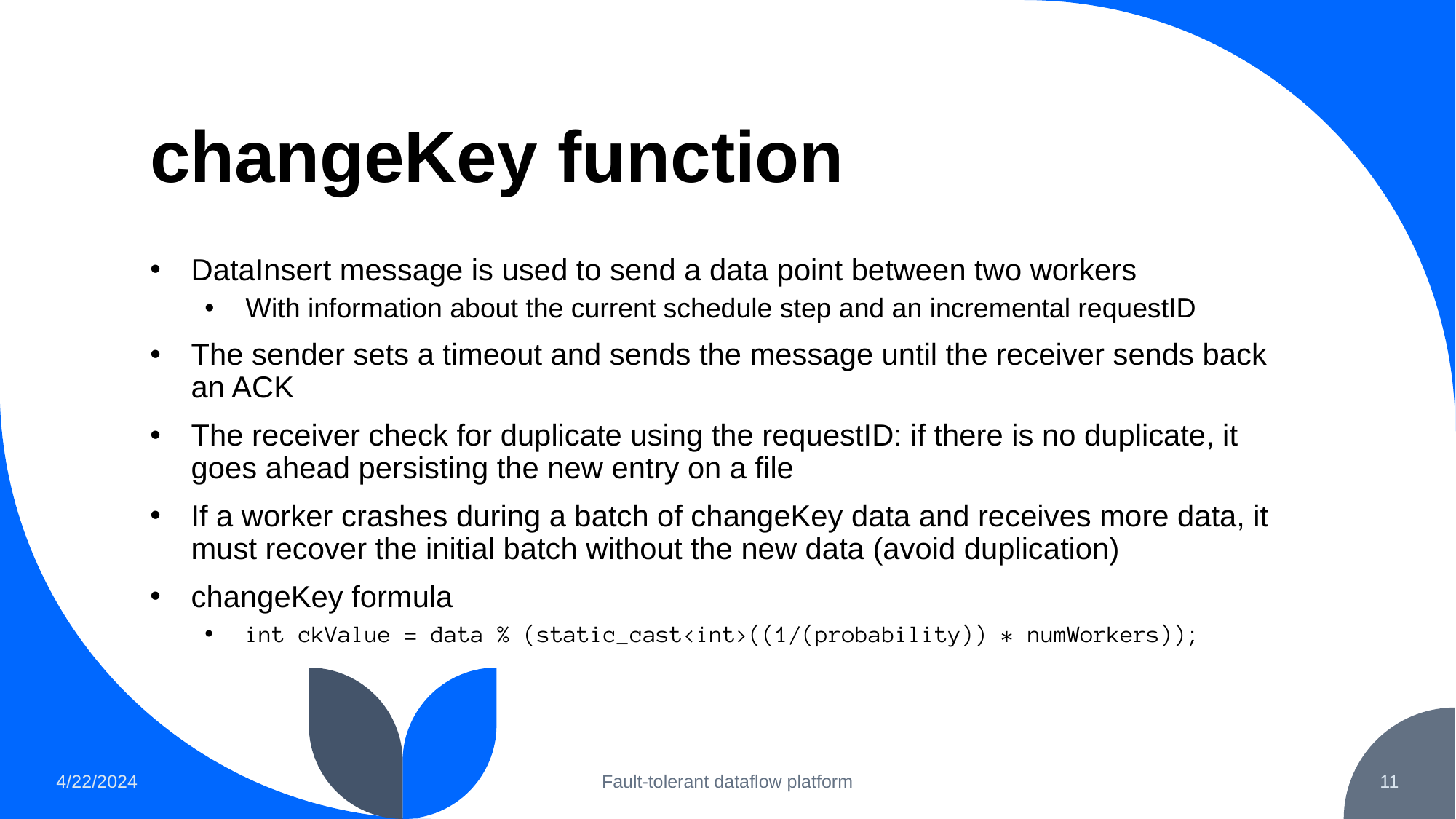

# changeKey function
DataInsert message is used to send a data point between two workers
With information about the current schedule step and an incremental requestID
The sender sets a timeout and sends the message until the receiver sends back an ACK
The receiver check for duplicate using the requestID: if there is no duplicate, it goes ahead persisting the new entry on a file
If a worker crashes during a batch of changeKey data and receives more data, it must recover the initial batch without the new data (avoid duplication)
changeKey formula
int ckValue = data % (static_cast<int>((1/(probability)) * numWorkers));
4/22/2024
Fault-tolerant dataflow platform
11